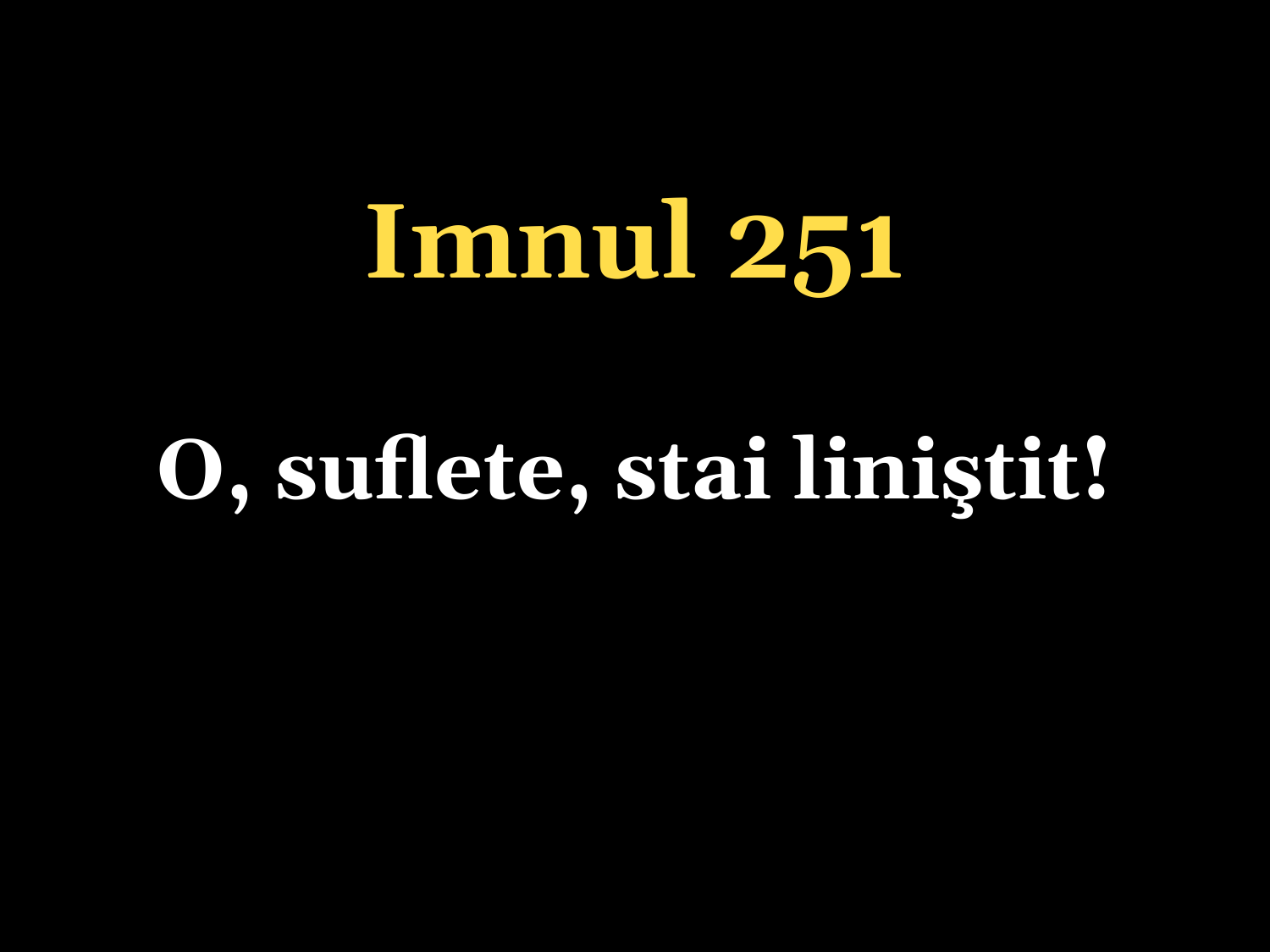

Imnul 251

O, suflete, stai liniştit!
131/920